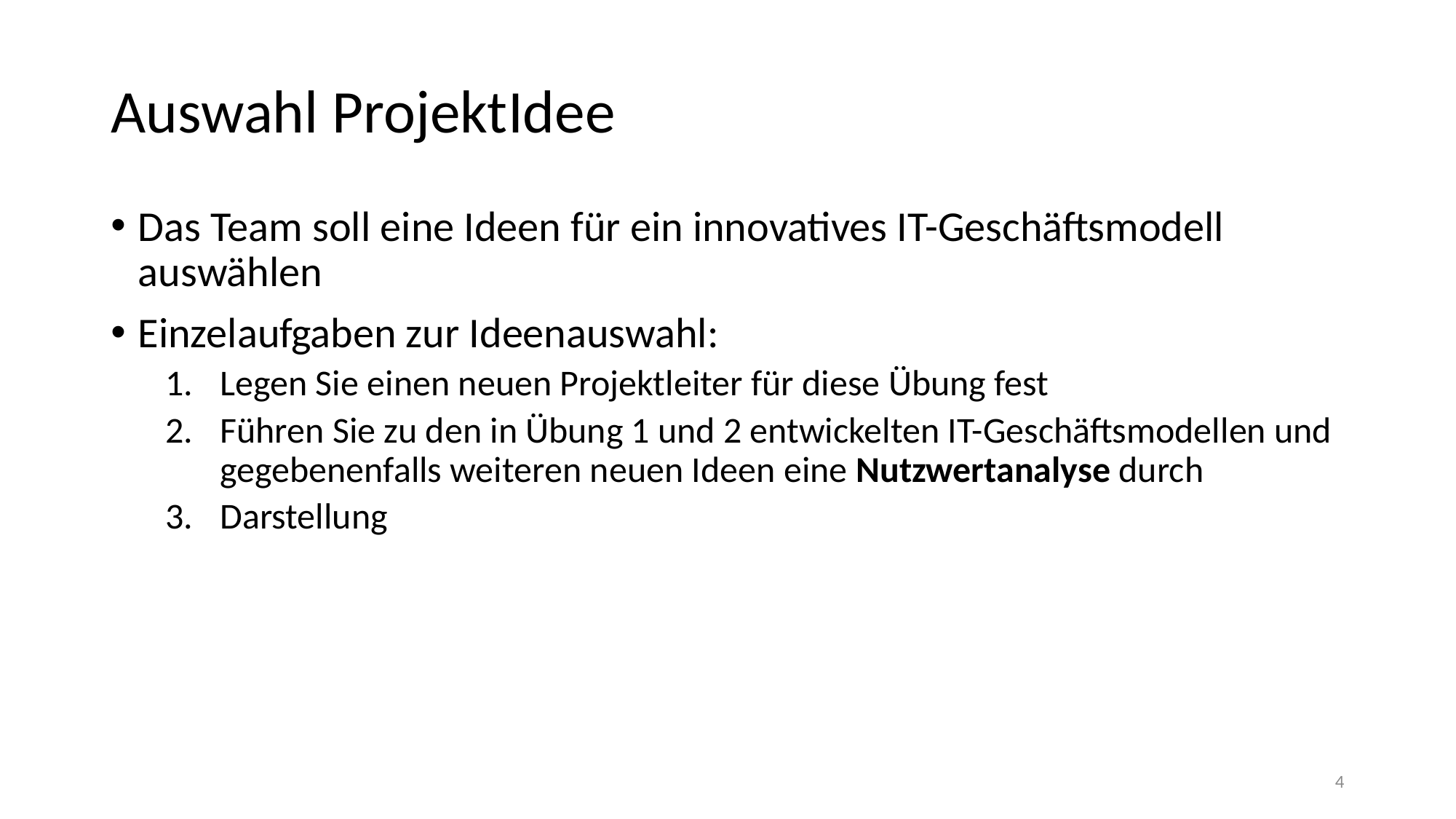

# Auswahl ProjektIdee
Das Team soll eine Ideen für ein innovatives IT-Geschäftsmodell auswählen
Einzelaufgaben zur Ideenauswahl:
Legen Sie einen neuen Projektleiter für diese Übung fest
Führen Sie zu den in Übung 1 und 2 entwickelten IT-Geschäftsmodellen und gegebenenfalls weiteren neuen Ideen eine Nutzwertanalyse durch
Darstellung
4